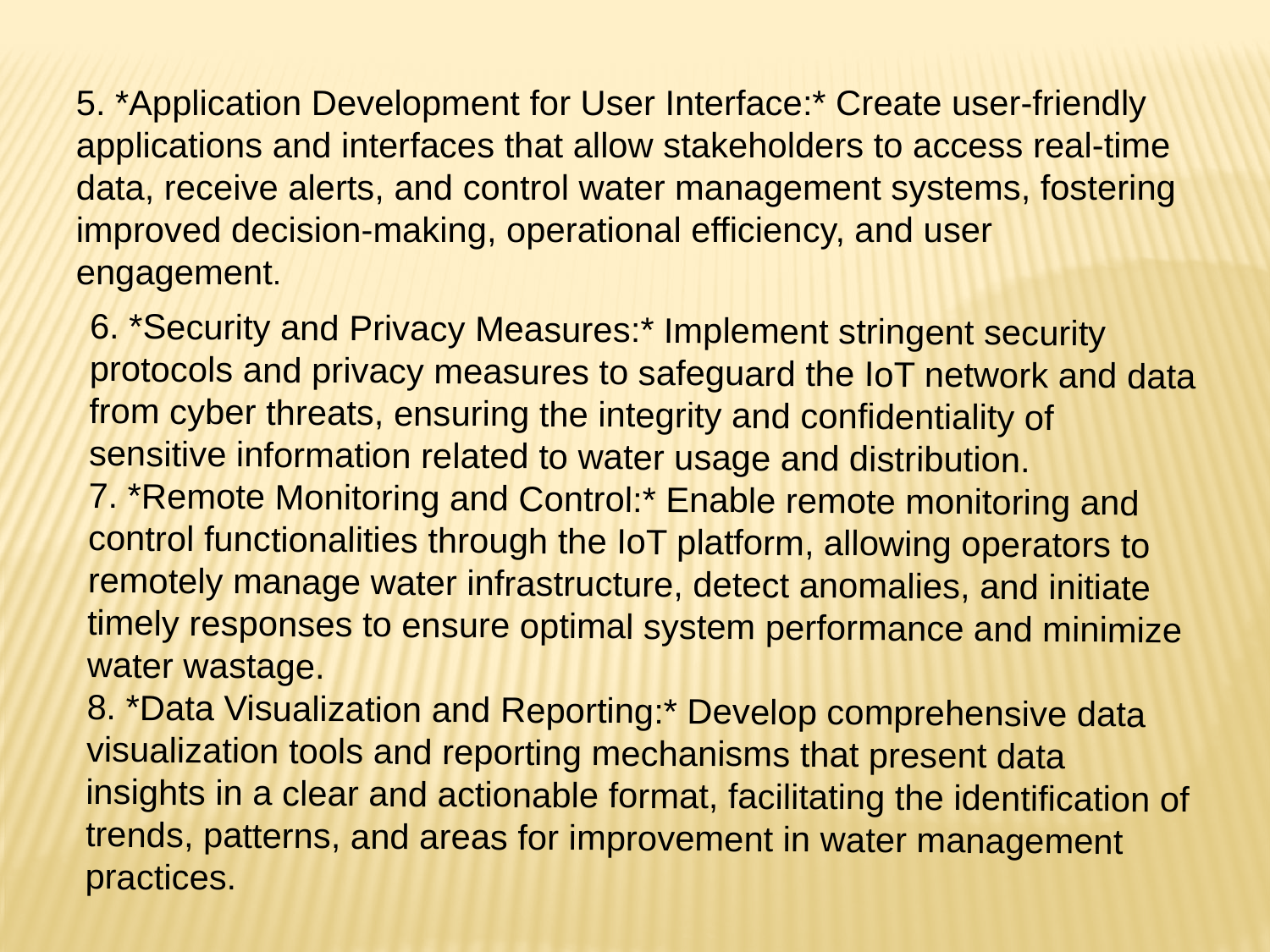

5. *Application Development for User Interface:* Create user-friendly applications and interfaces that allow stakeholders to access real-time data, receive alerts, and control water management systems, fostering improved decision-making, operational efficiency, and user engagement.
6. *Security and Privacy Measures:* Implement stringent security protocols and privacy measures to safeguard the IoT network and data from cyber threats, ensuring the integrity and confidentiality of sensitive information related to water usage and distribution.
7. *Remote Monitoring and Control:* Enable remote monitoring and control functionalities through the IoT platform, allowing operators to remotely manage water infrastructure, detect anomalies, and initiate timely responses to ensure optimal system performance and minimize water wastage.
8. *Data Visualization and Reporting:* Develop comprehensive data visualization tools and reporting mechanisms that present data insights in a clear and actionable format, facilitating the identification of trends, patterns, and areas for improvement in water management practices.